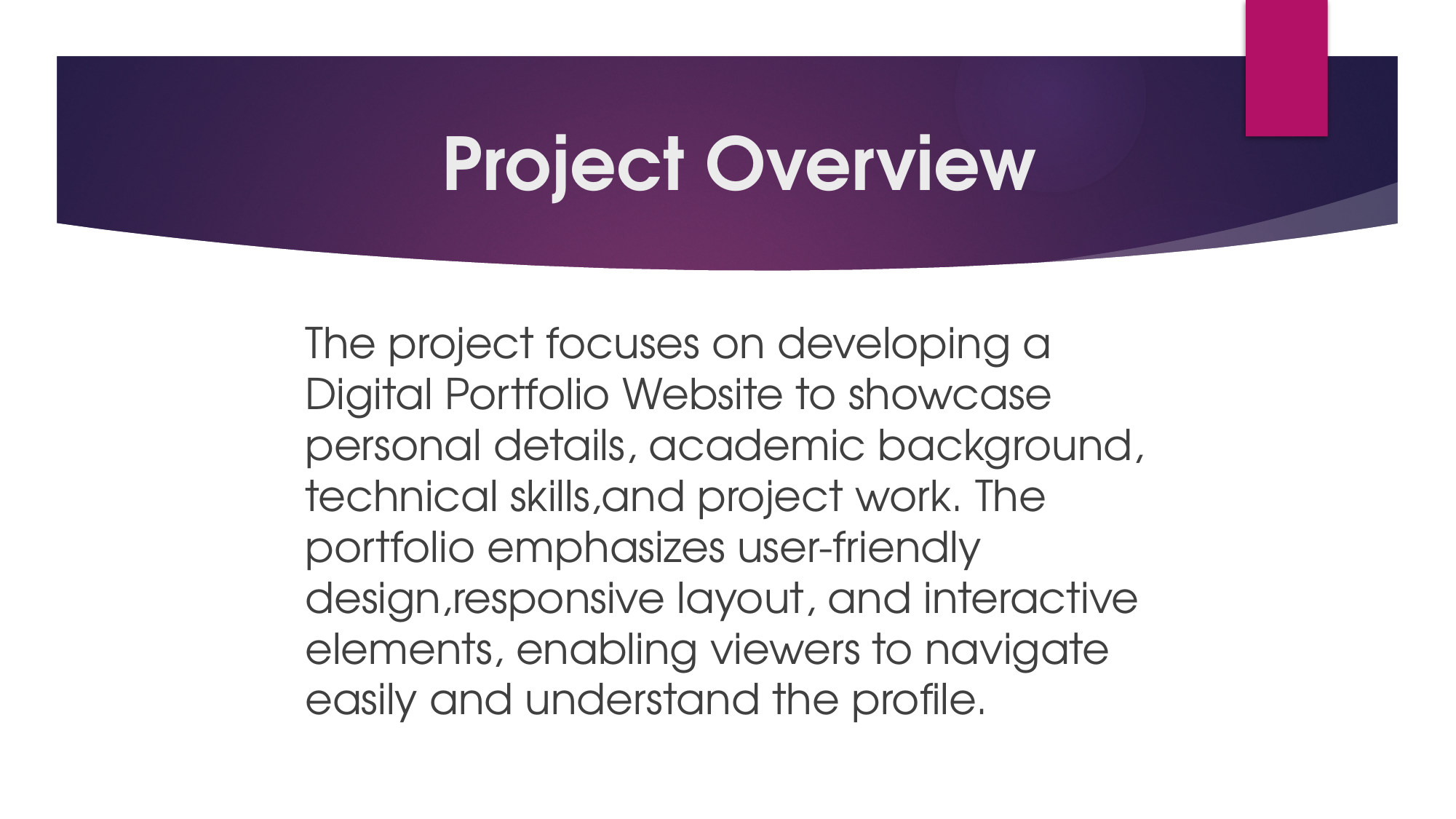

# Project Overview
The project focuses on developing a Digital Portfolio Website to showcase personal details, academic background, technical skills,and project work. The portfolio emphasizes user-friendly design,responsive layout, and interactive elements, enabling viewers to navigate easily and understand the profile.